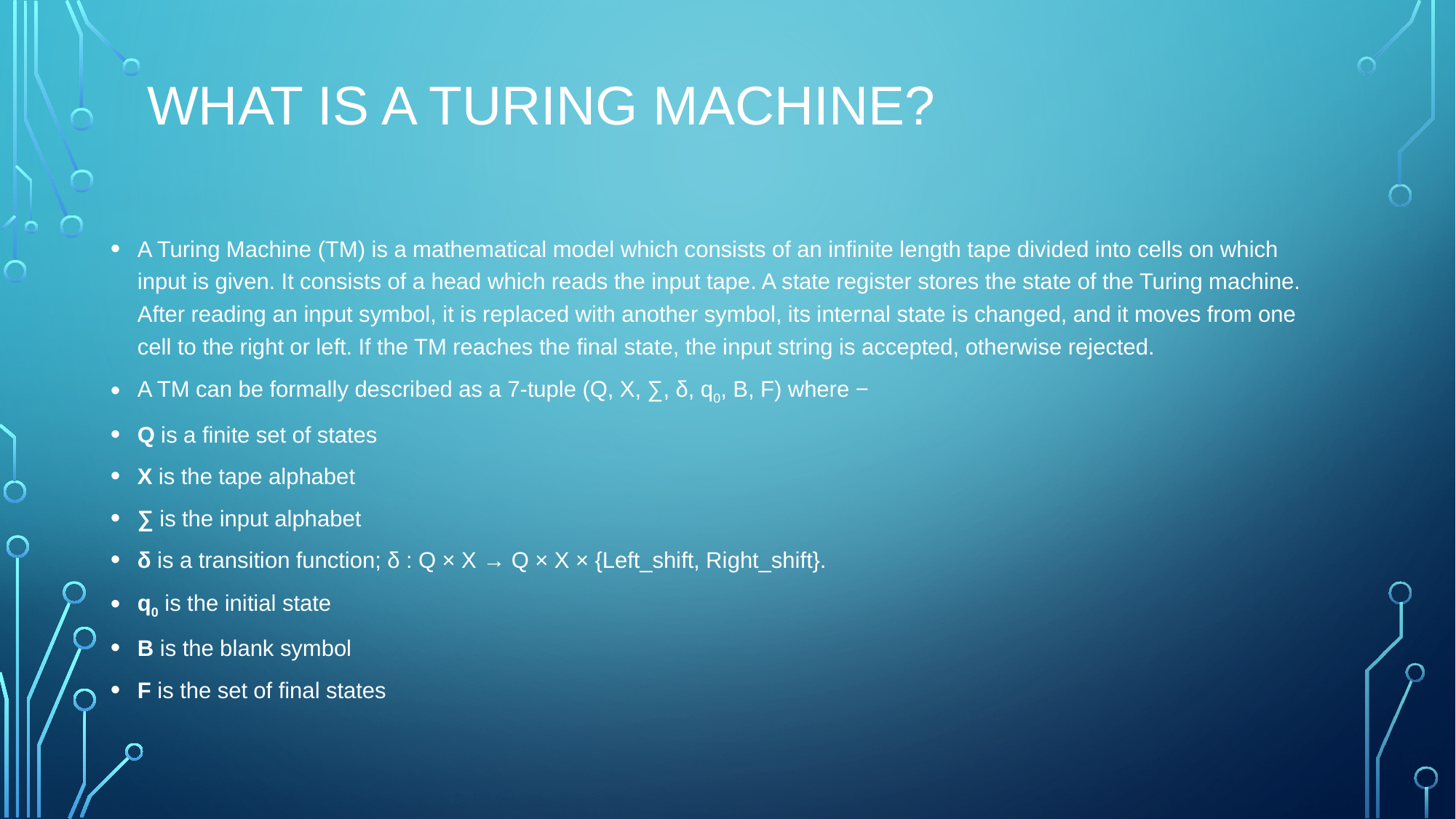

# WHAT IS A TURING MACHINE?
A Turing Machine (TM) is a mathematical model which consists of an infinite length tape divided into cells on which input is given. It consists of a head which reads the input tape. A state register stores the state of the Turing machine. After reading an input symbol, it is replaced with another symbol, its internal state is changed, and it moves from one cell to the right or left. If the TM reaches the final state, the input string is accepted, otherwise rejected.
A TM can be formally described as a 7-tuple (Q, X, ∑, δ, q0, B, F) where −
Q is a finite set of states
X is the tape alphabet
∑ is the input alphabet
δ is a transition function; δ : Q × X → Q × X × {Left_shift, Right_shift}.
q0 is the initial state
B is the blank symbol
F is the set of final states